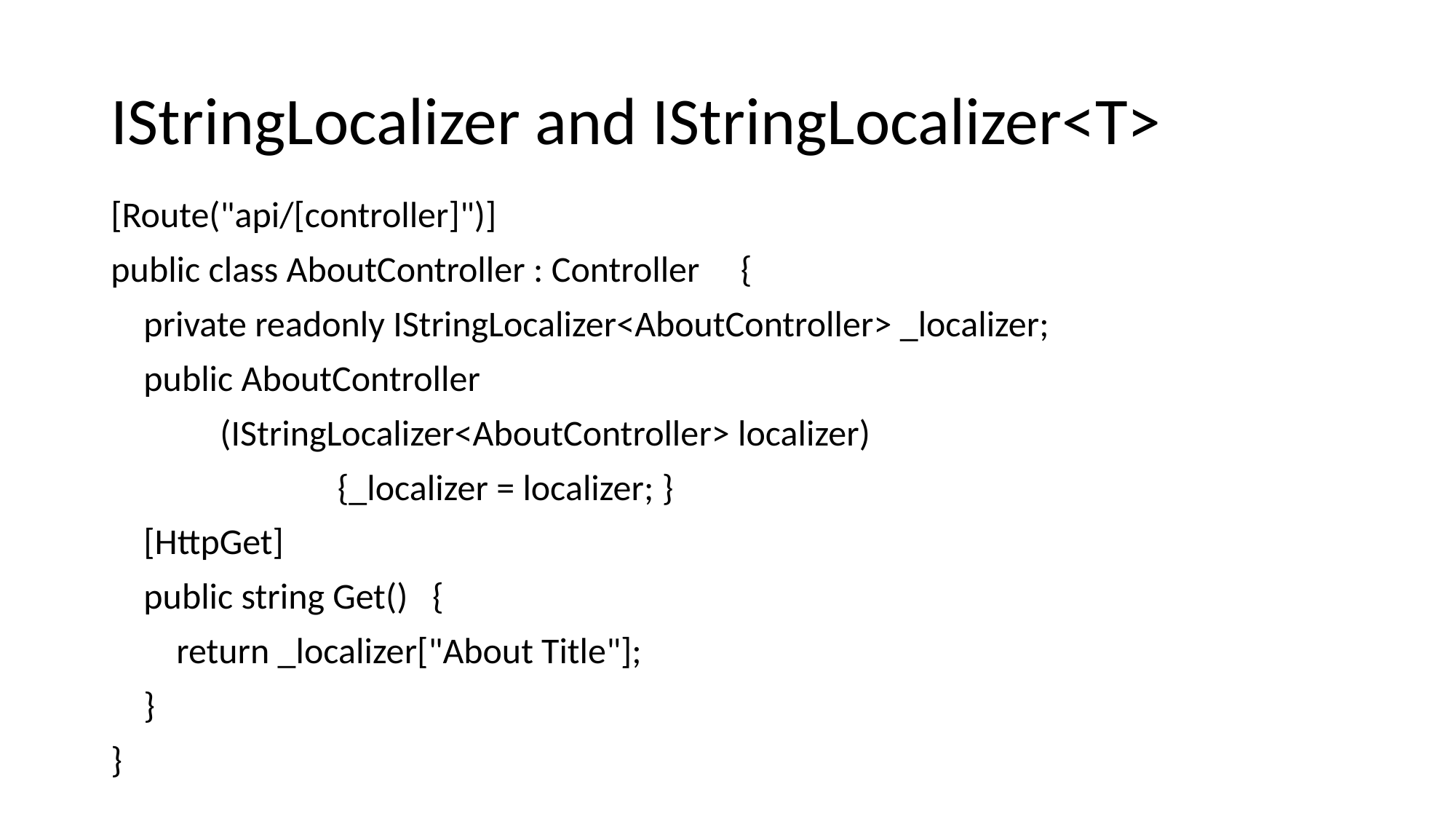

# IStringLocalizer and IStringLocalizer<T>
[Route("api/[controller]")]
public class AboutController : Controller     {
    private readonly IStringLocalizer<AboutController> _localizer;
    public AboutController
	(IStringLocalizer<AboutController> localizer)
		 {_localizer = localizer; }
    [HttpGet]
    public string Get()   {
        return _localizer["About Title"];
    }
}